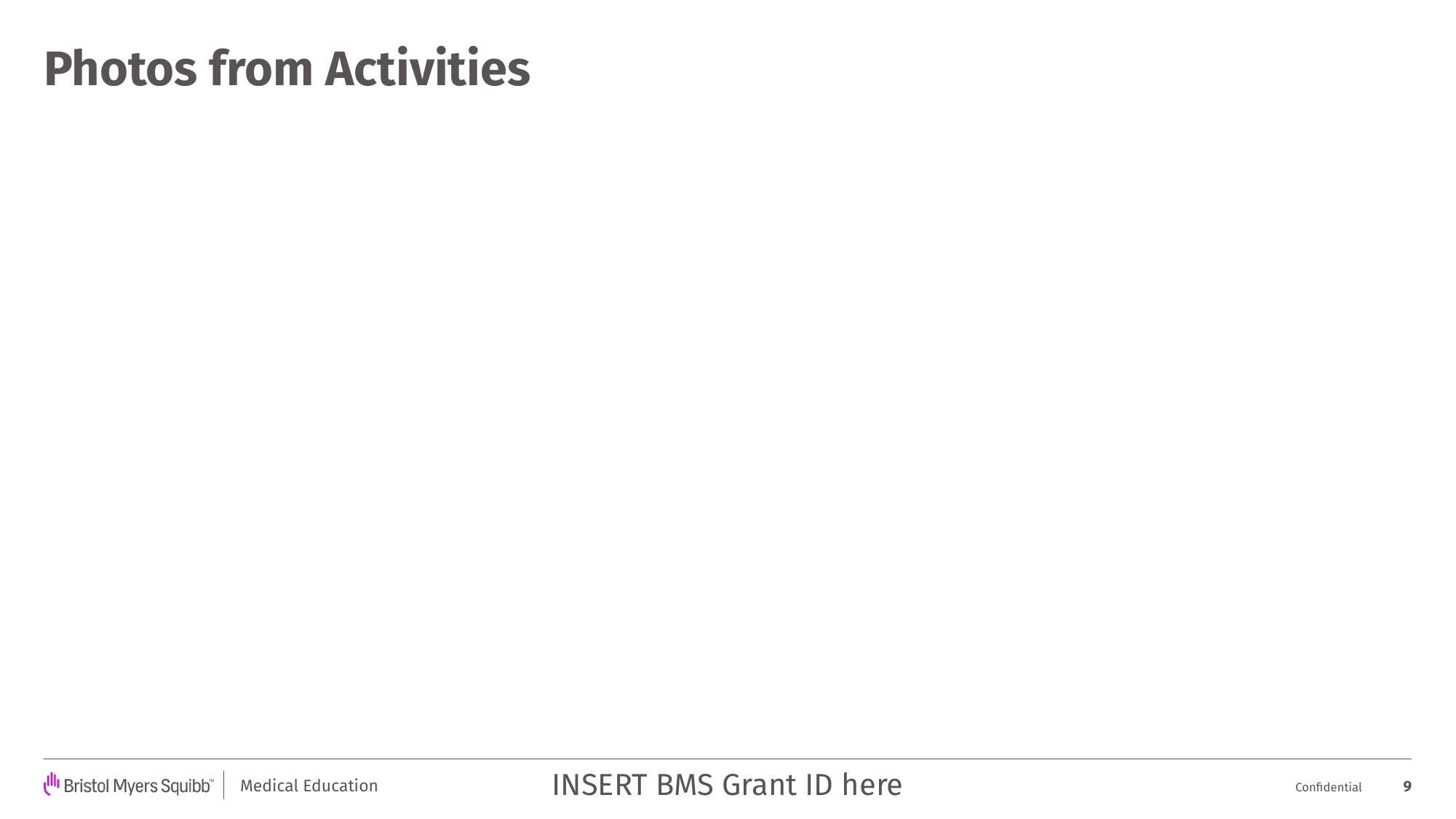

# Photos from Activities
INSERT BMS Grant ID here
9